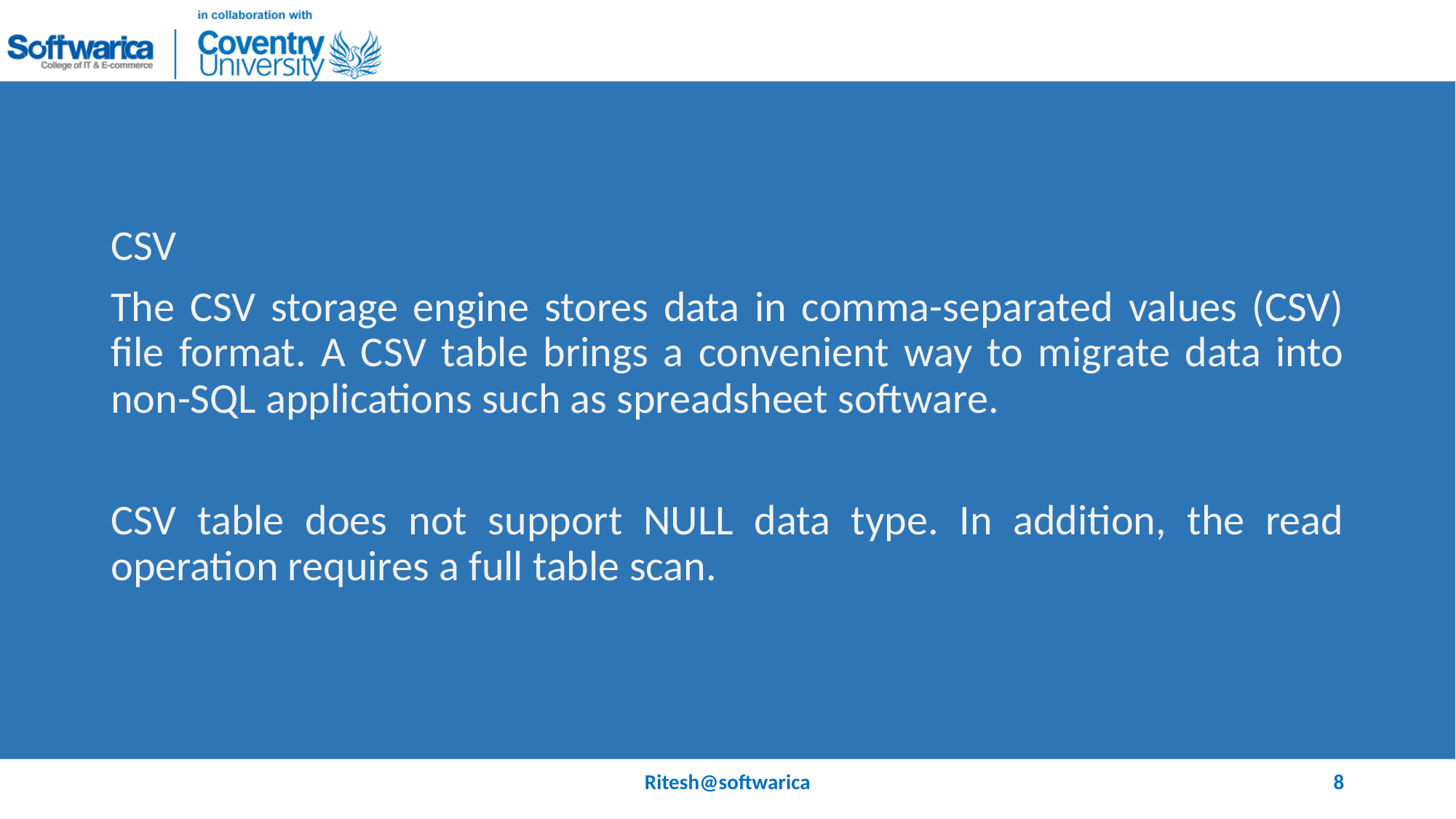

#
CSV
The CSV storage engine stores data in comma-separated values (CSV) file format. A CSV table brings a convenient way to migrate data into non-SQL applications such as spreadsheet software.

CSV table does not support NULL data type. In addition, the read operation requires a full table scan.
Ritesh@softwarica
8